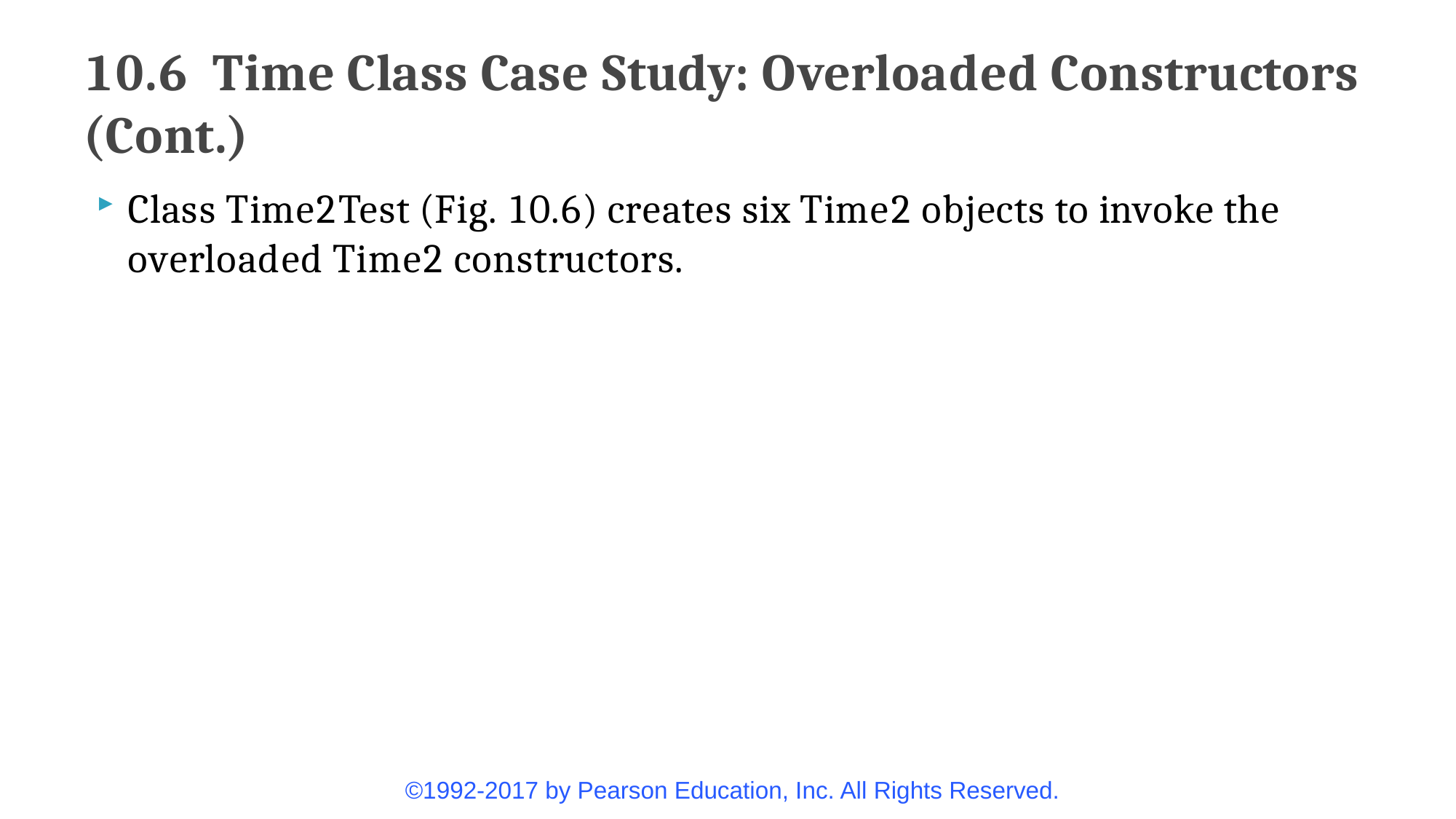

# 10.6  Time Class Case Study: Overloaded Constructors (Cont.)
Class Time2Test (Fig. 10.6) creates six Time2 objects to invoke the overloaded Time2 constructors.

©1992-2017 by Pearson Education, Inc. All Rights Reserved.